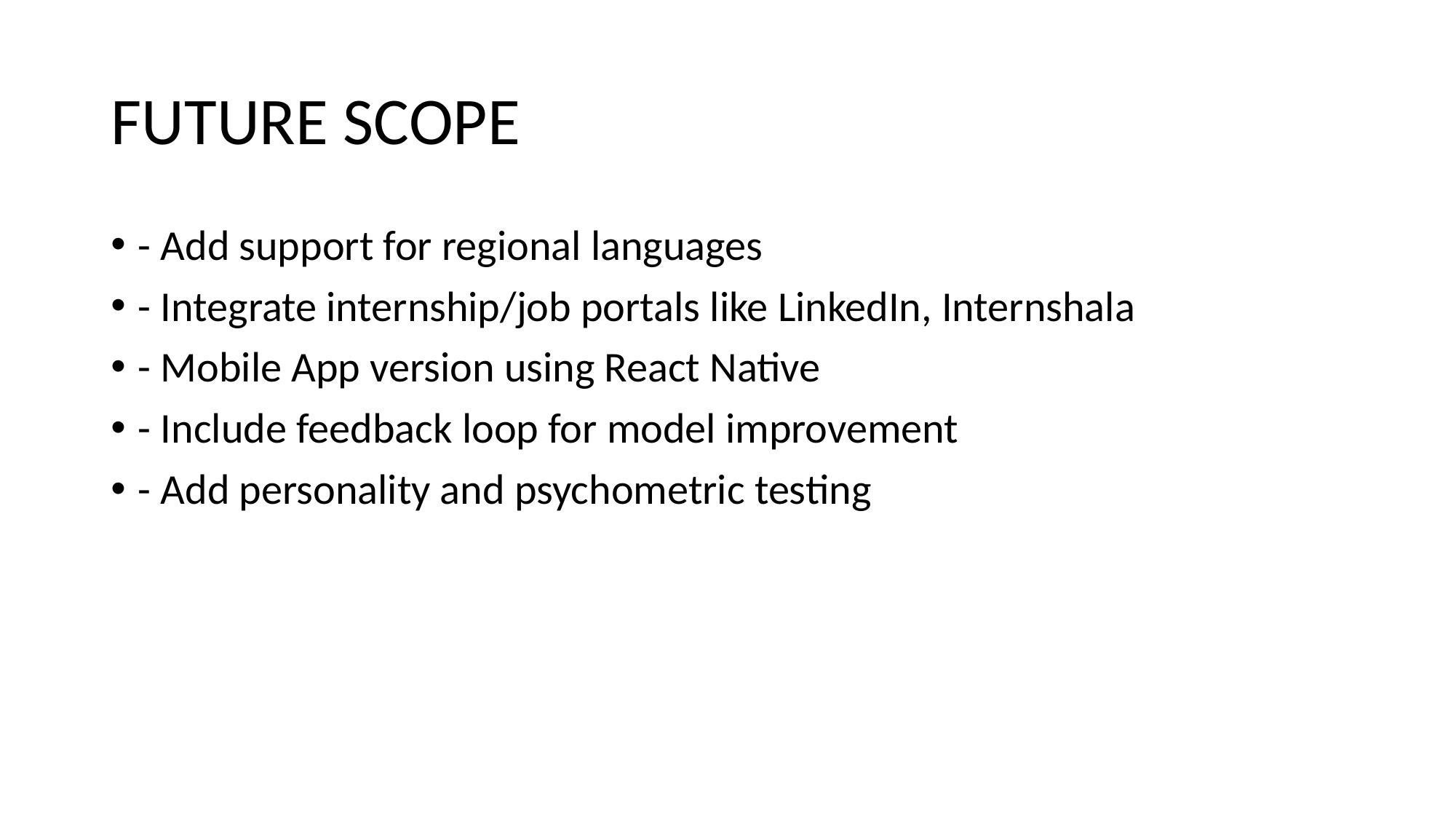

# FUTURE SCOPE
- Add support for regional languages
- Integrate internship/job portals like LinkedIn, Internshala
- Mobile App version using React Native
- Include feedback loop for model improvement
- Add personality and psychometric testing